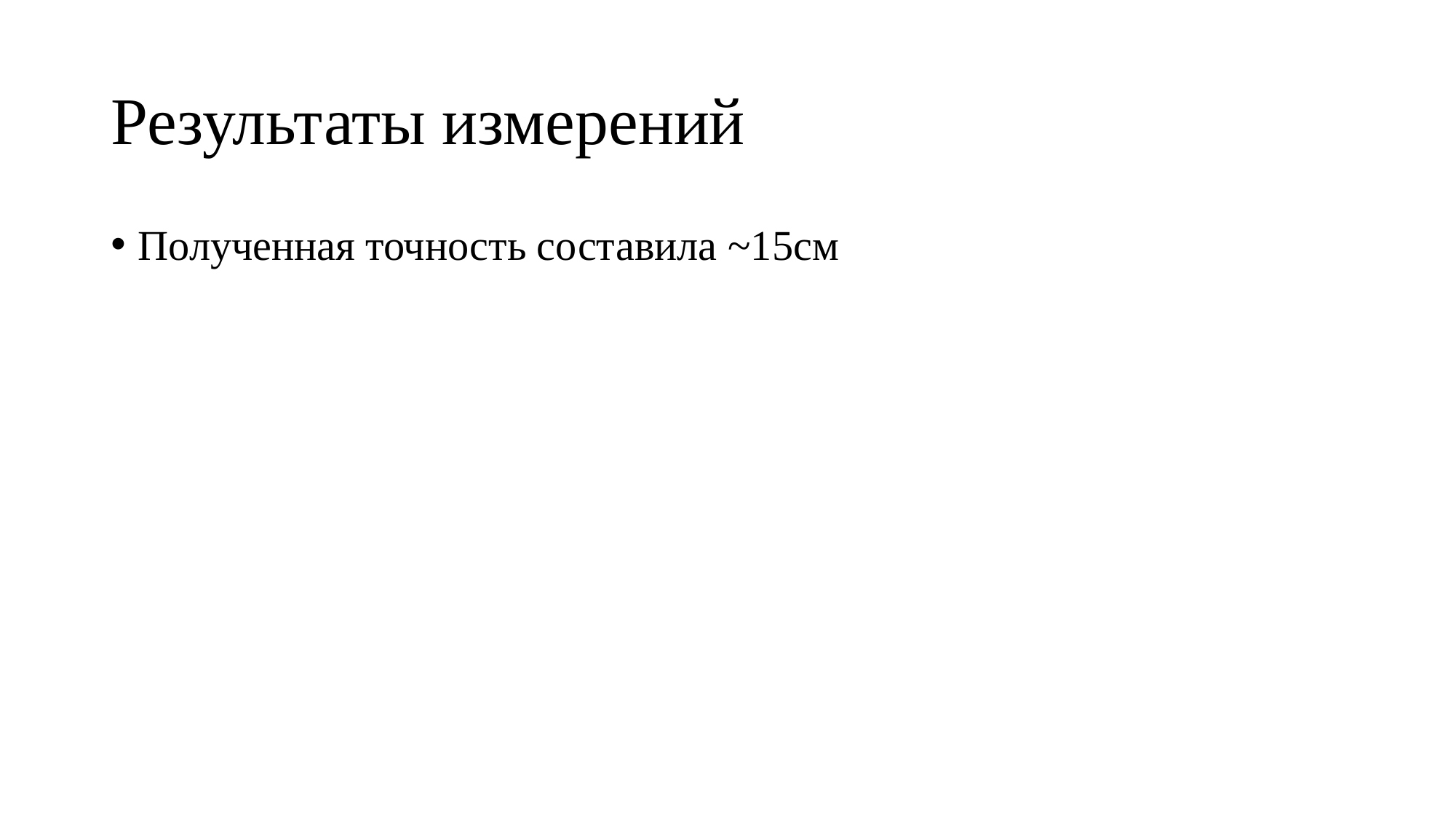

# Результаты измерений
Полученная точность составила ~15см